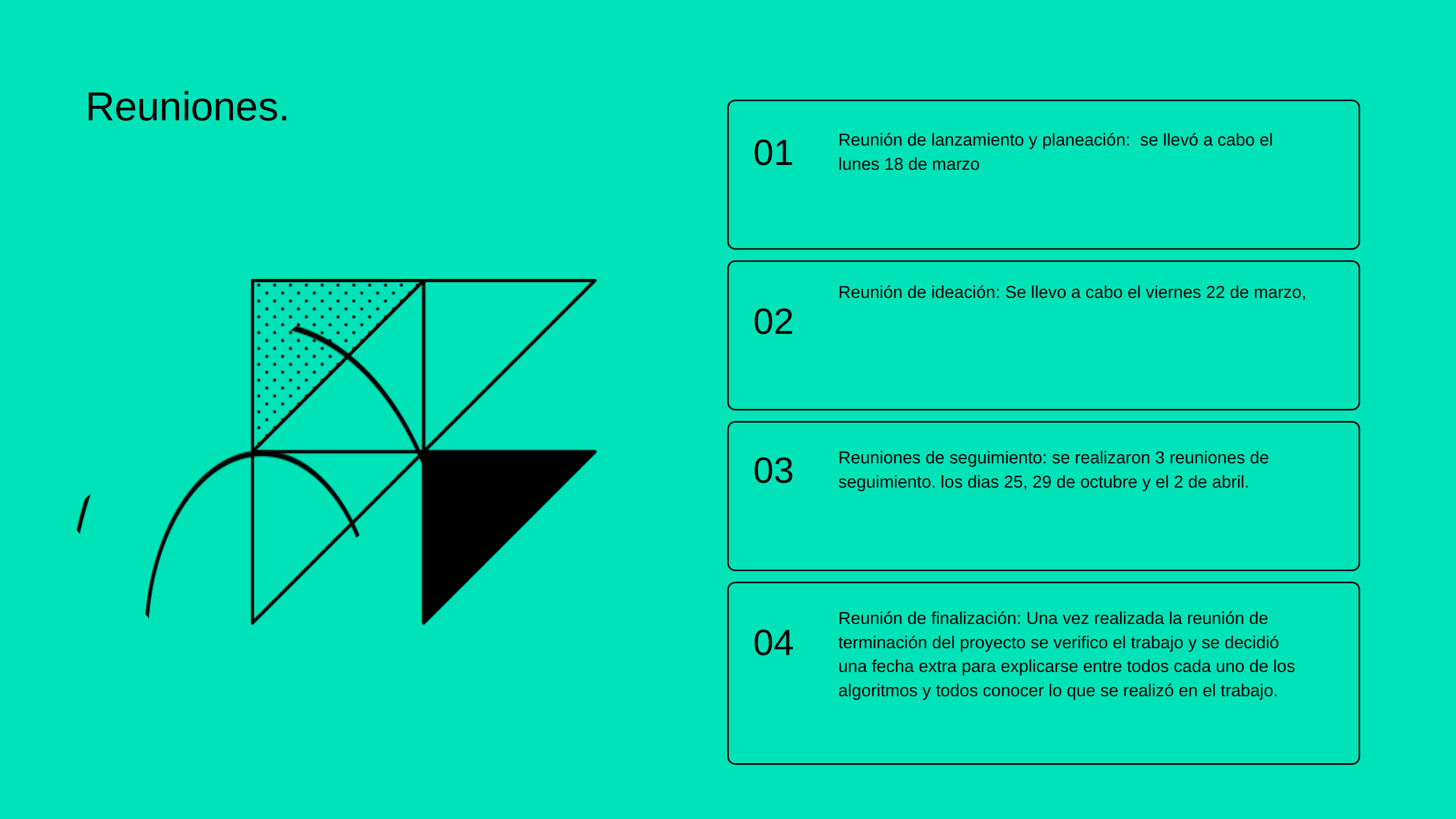

Reuniones.

01
Reunión de lanzamiento y planeación:  se llevó a cabo el lunes 18 de marzo

Reunión de ideación: Se llevo a cabo el viernes 22 de marzo,

02

03
Reuniones de seguimiento: se realizaron 3 reuniones de seguimiento. los dias 25, 29 de octubre y el 2 de abril.

Reunión de finalización: Una vez realizada la reunión de terminación del proyecto se verifico el trabajo y se decidió una fecha extra para explicarse entre todos cada uno de los algoritmos y todos conocer lo que se realizó en el trabajo.
04